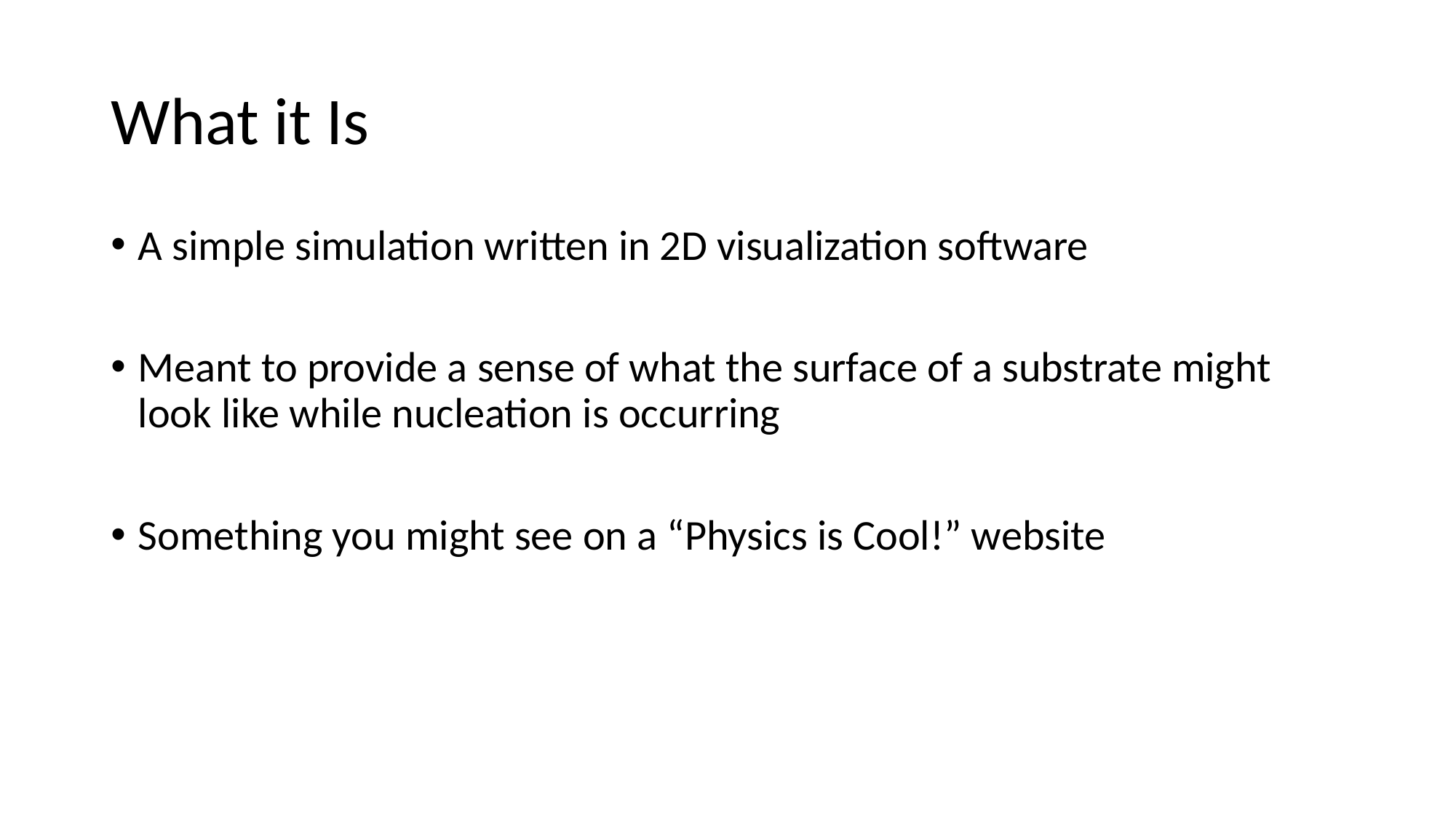

# What it Is
A simple simulation written in 2D visualization software

Meant to provide a sense of what the surface of a substrate might look like while nucleation is occurring

Something you might see on a “Physics is Cool!” website